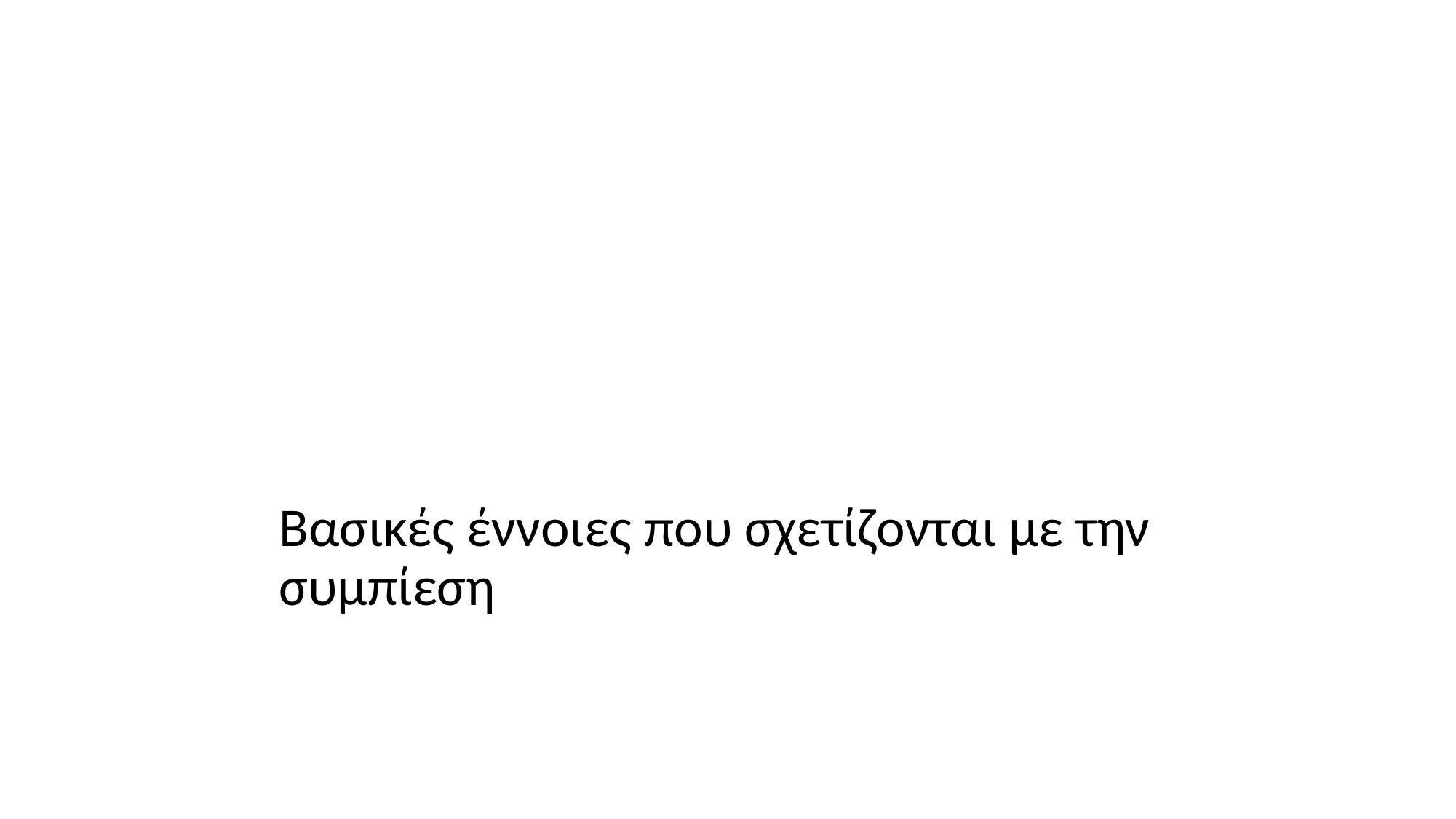

# Βασικές έννοιες που σχετίζονται με την συμπίεση